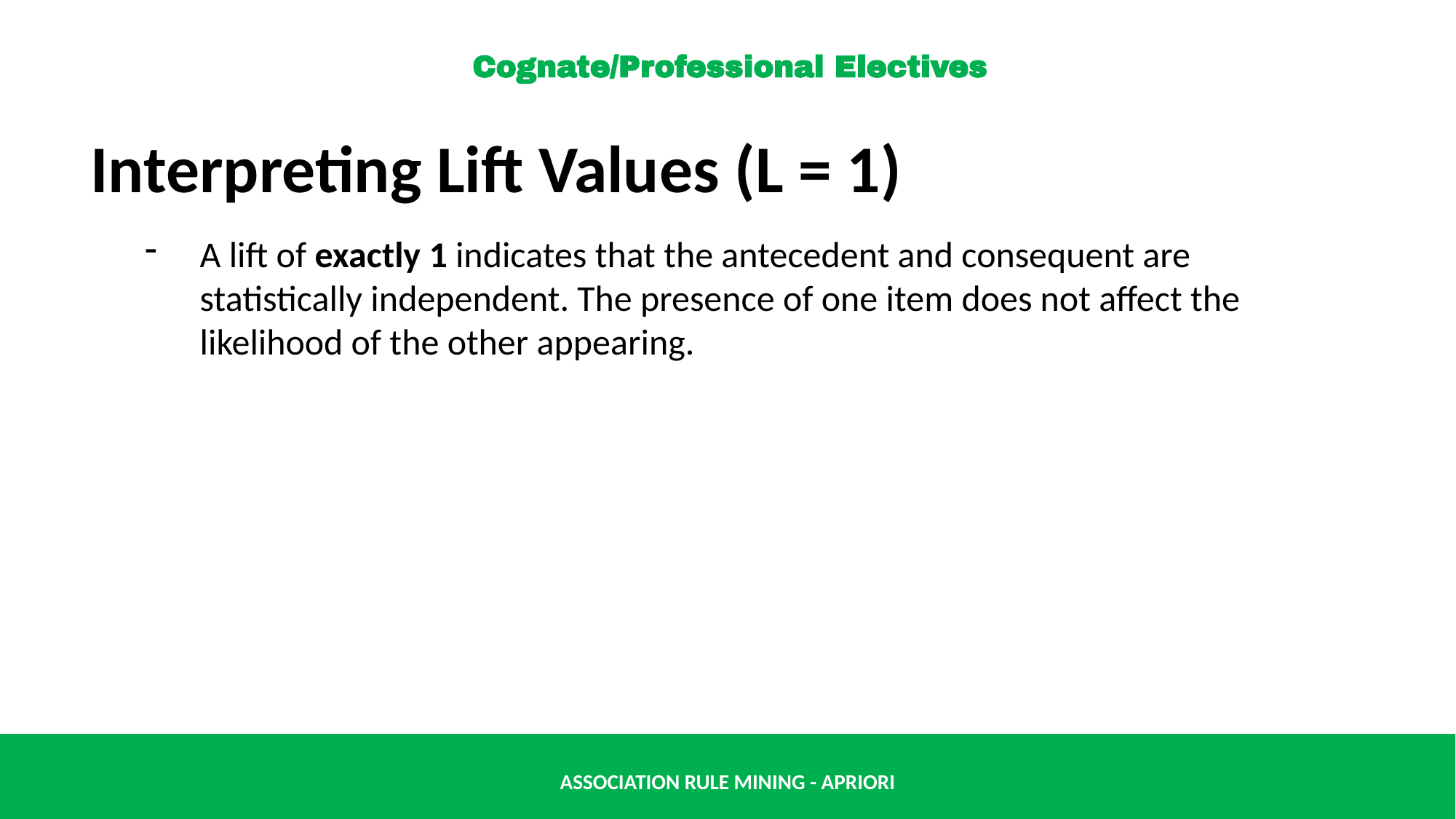

Interpreting Lift Values (L = 1)

A lift of exactly 1 indicates that the antecedent and consequent are statistically independent. The presence of one item does not affect the likelihood of the other appearing.